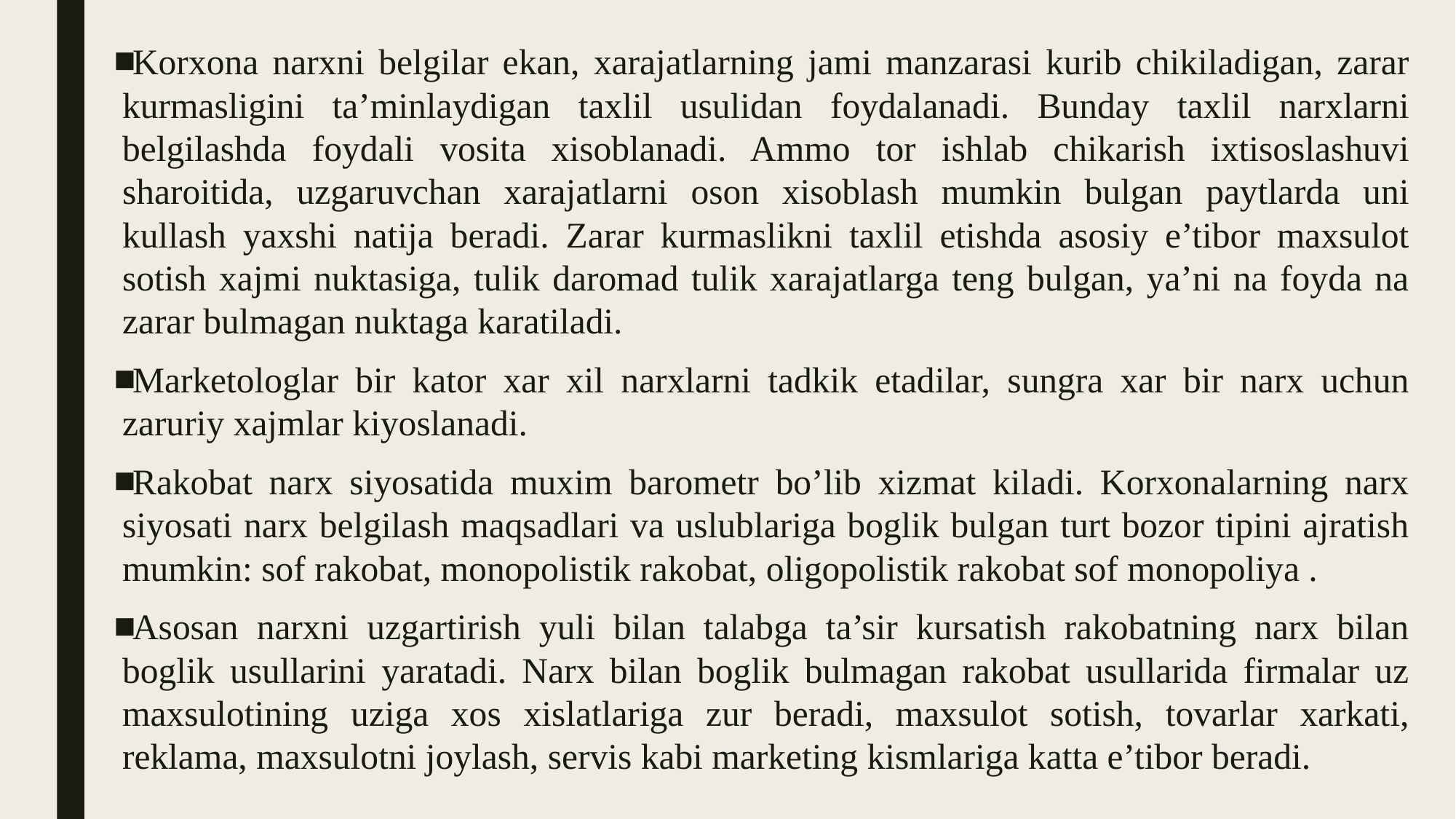

Korxona narxni belgilar ekan, xarajatlarning jami manzarasi kurib chikiladigan, zarar kurmasligini ta’minlaydigan taxlil usulidan foydalanadi. Bunday taxlil narxlarni belgilashda foydali vosita xisoblanadi. Ammo tor ishlab chikarish ixtisoslashuvi sharoitida, uzgaruvchan xarajatlarni oson xisoblash mumkin bulgan paytlarda uni kullash yaxshi natija beradi. Zarar kurmaslikni taxlil etishda asosiy e’tibor maxsulot sotish xajmi nuktasiga, tulik daromad tulik xarajatlarga teng bulgan, ya’ni na foyda na zarar bulmagan nuktaga karatiladi.
Marketologlar bir kator xar xil narxlarni tadkik etadilar, sungra xar bir narx uchun zaruriy xajmlar kiyoslanadi.
Rakobat narx siyosatida muxim barometr bo’lib xizmat kiladi. Korxonalarning narx siyosati narx belgilash maqsadlari va uslublariga boglik bulgan turt bozor tipini ajratish mumkin: sof rakobat, monopolistik rakobat, oligopolistik rakobat sof monopoliya .
Asosan narxni uzgartirish yuli bilan talabga ta’sir kursatish rakobatning narx bilan boglik usullarini yaratadi. Narx bilan boglik bulmagan rakobat usullarida firmalar uz maxsulotining uziga xos xislatlariga zur beradi, maxsulot sotish, tovarlar xarkati, reklama, maxsulotni joylash, servis kabi marketing kismlariga katta e’tibor beradi.